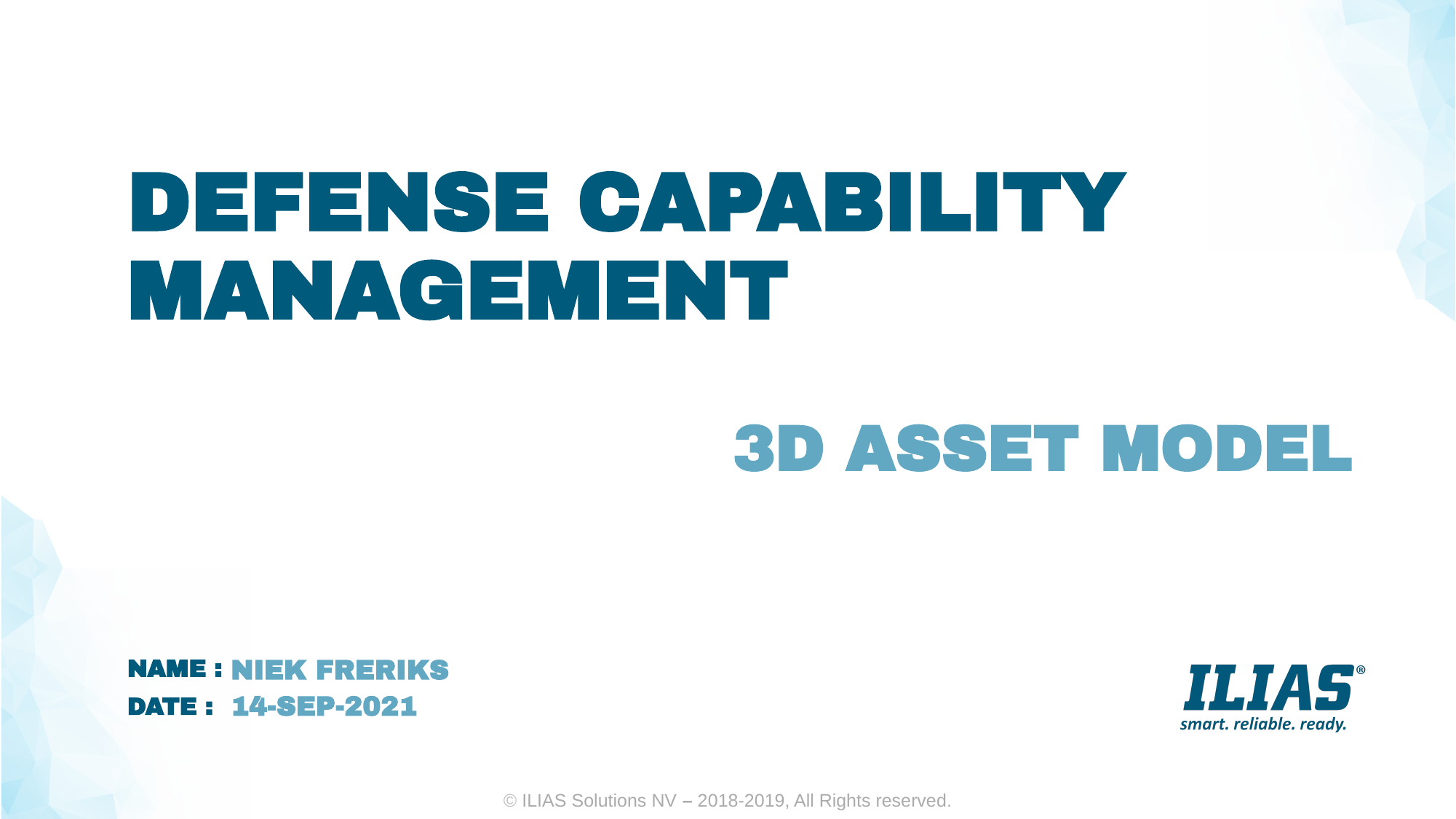

# Defense Capability Management
3D Asset Model
Niek Freriks
14-Sep-2021